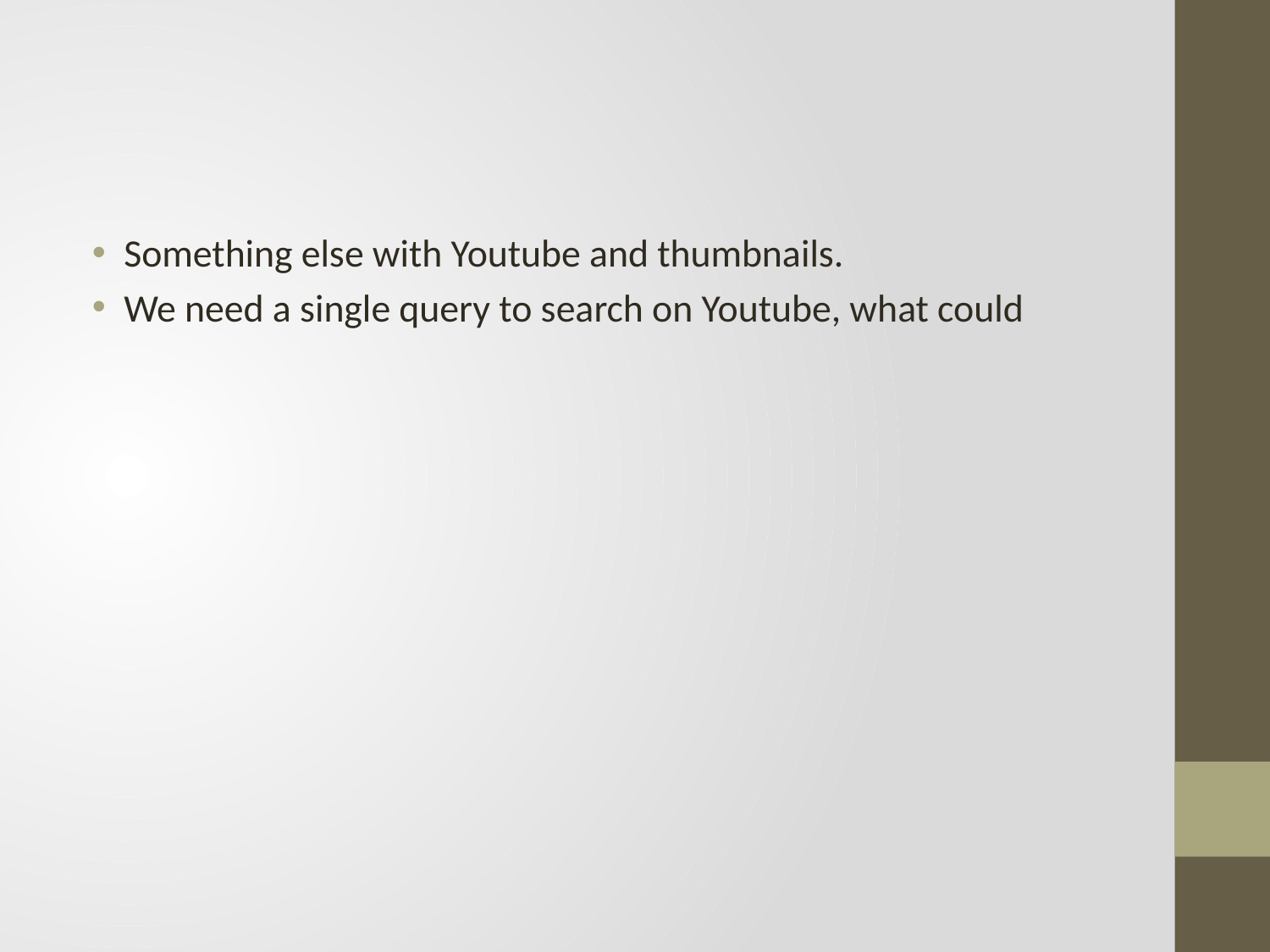

#
Something else with Youtube and thumbnails.
We need a single query to search on Youtube, what could